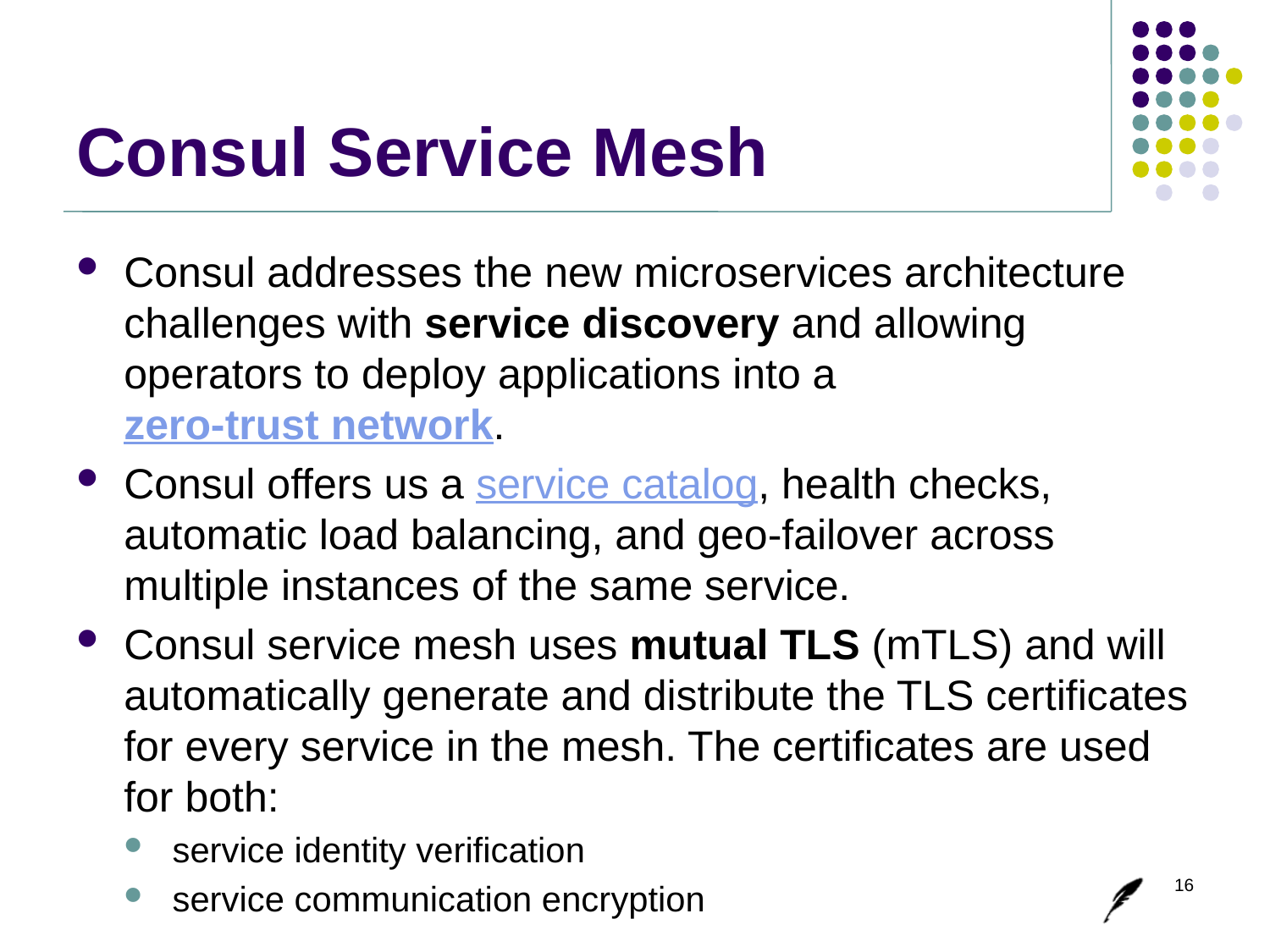

# Consul Service Mesh
Consul addresses the new microservices architecture challenges with service discovery and allowing operators to deploy applications into a zero-trust network.
Consul offers us a service catalog, health checks, automatic load balancing, and geo-failover across multiple instances of the same service.
Consul service mesh uses mutual TLS (mTLS) and will automatically generate and distribute the TLS certificates for every service in the mesh. The certificates are used for both:
service identity verification
service communication encryption
16